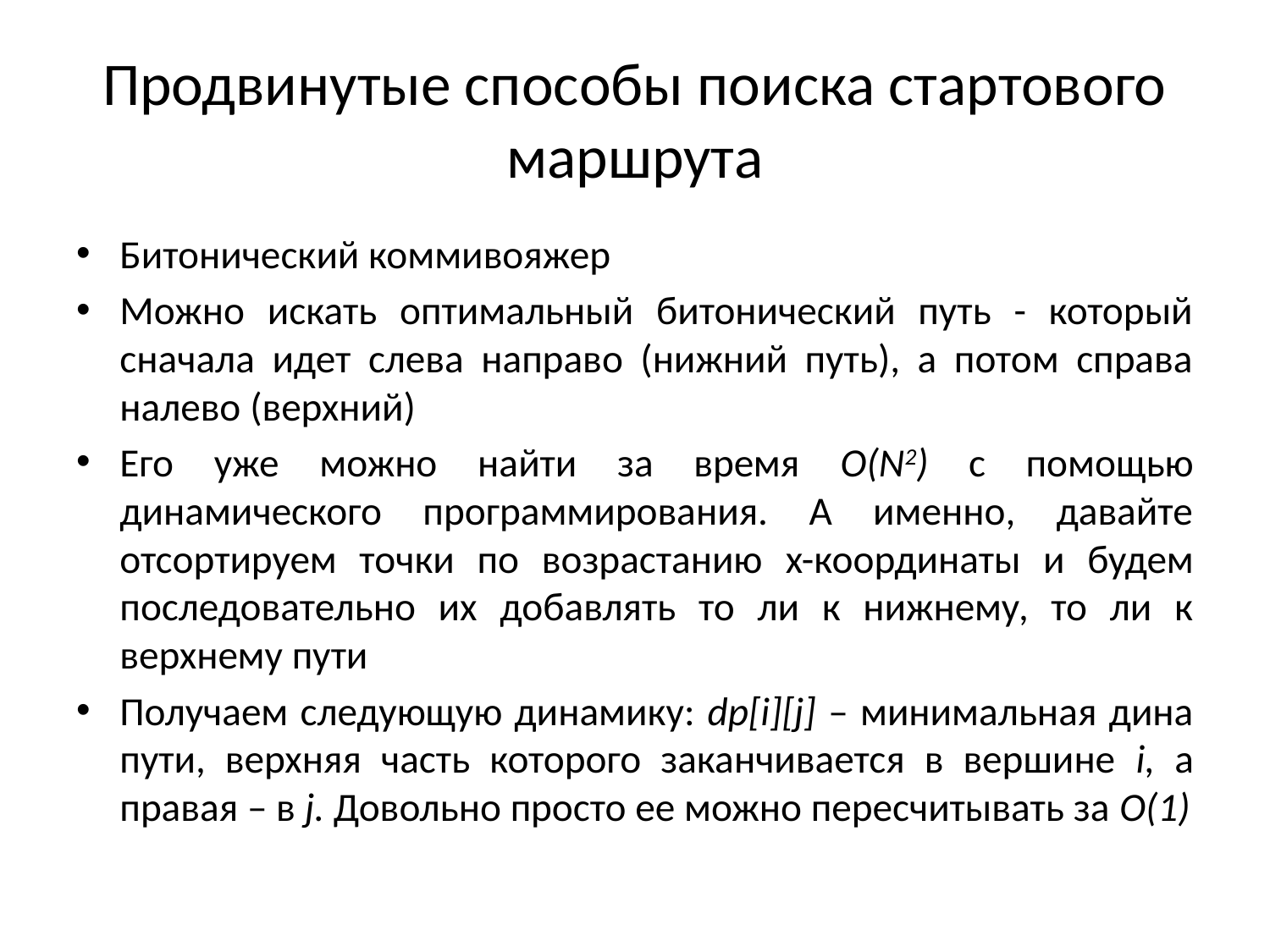

# Продвинутые способы поиска стартового маршрута
Битонический коммивояжер
Можно искать оптимальный битонический путь - который сначала идет слева направо (нижний путь), а потом справа налево (верхний)
Его уже можно найти за время O(N2) с помощью динамического программирования. А именно, давайте отсортируем точки по возрастанию x-координаты и будем последовательно их добавлять то ли к нижнему, то ли к верхнему пути
Получаем следующую динамику: dp[i][j] – минимальная дина пути, верхняя часть которого заканчивается в вершине i, а правая – в j. Довольно просто ее можно пересчитывать за O(1)